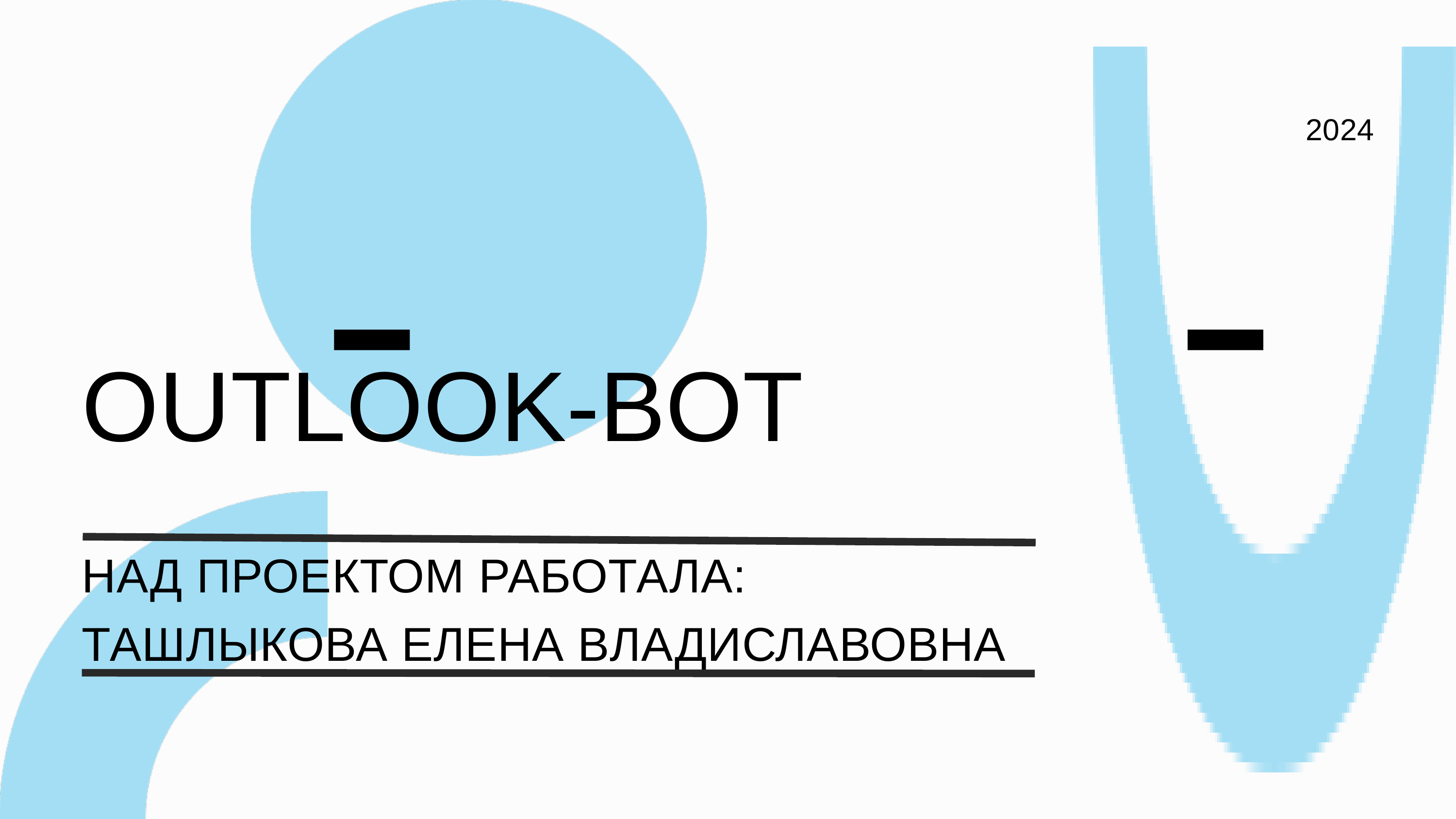

2024

OUTLOOK-BOT

НАД ПРОЕКТОМ РАБОТАЛА:
ТАШЛЫКОВА ЕЛЕНА ВЛАДИСЛАВОВНА